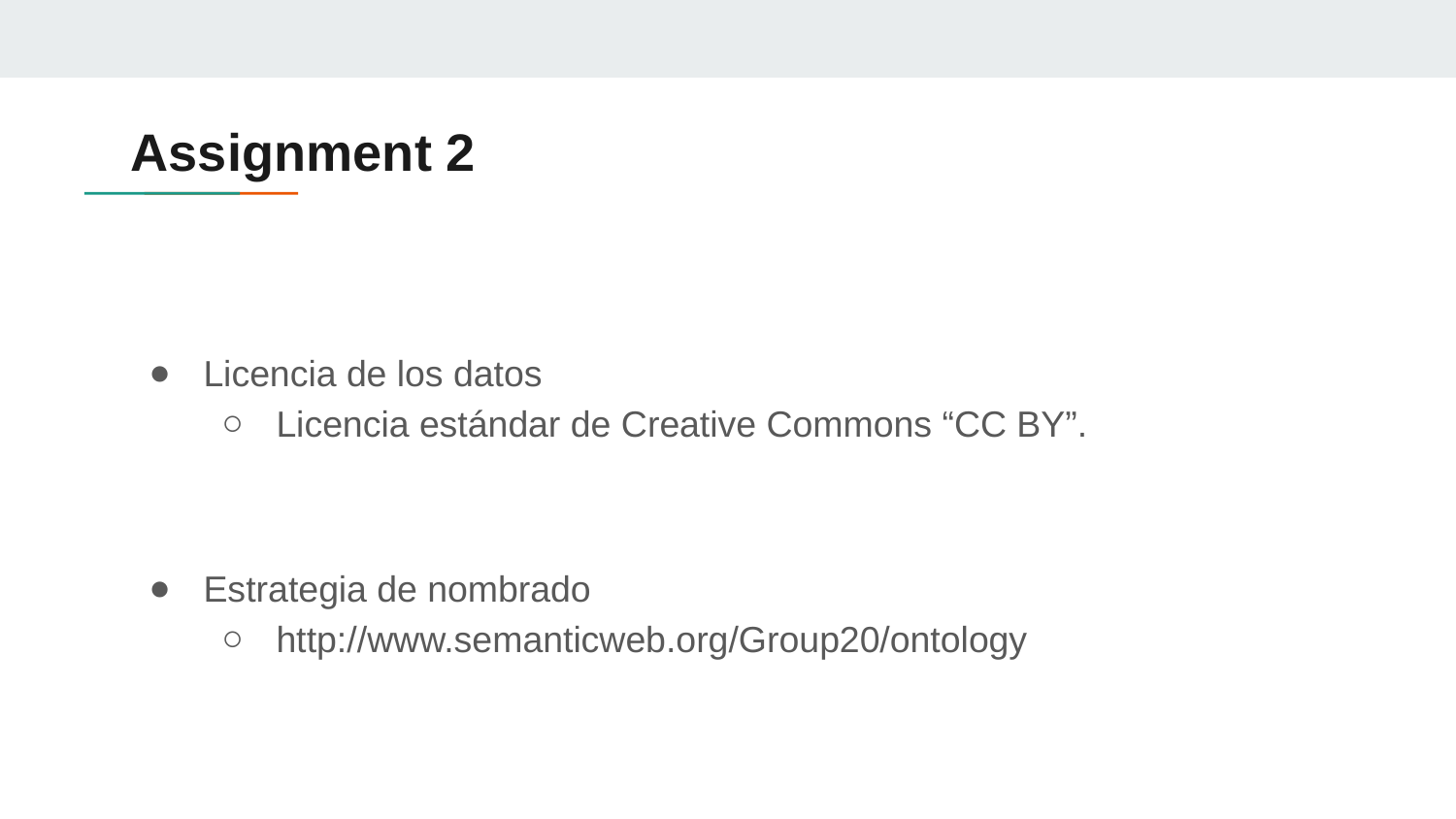

# Assignment 2

Licencia de los datos
Licencia estándar de Creative Commons “CC BY”.

Estrategia de nombrado
http://www.semanticweb.org/Group20/ontology